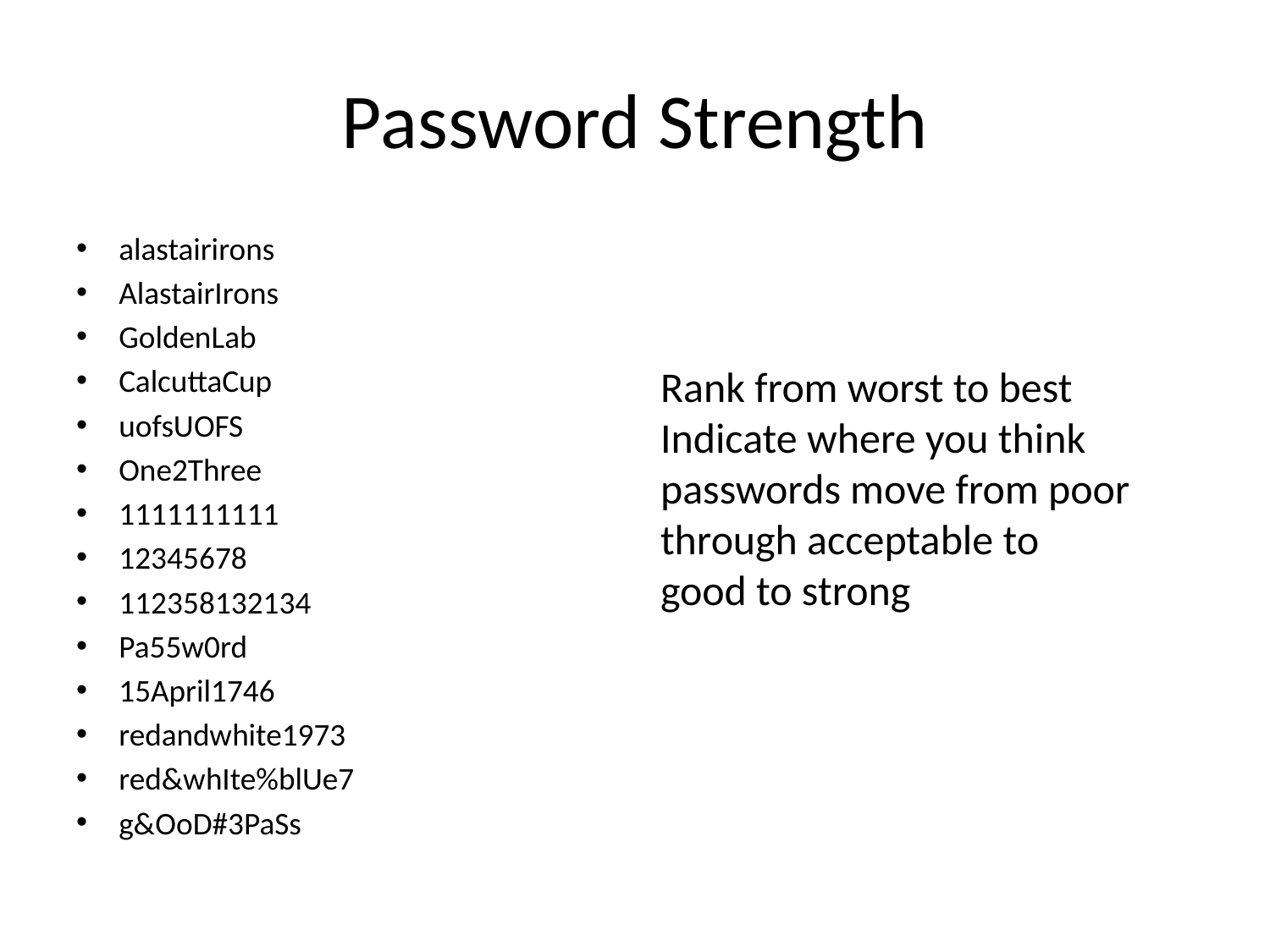

# Password Strength
alastairirons
AlastairIrons
GoldenLab
CalcuttaCup
uofsUOFS
One2Three
1111111111
12345678
112358132134
Pa55w0rd
15April1746
redandwhite1973
red&whIte%blUe7
g&OoD#3PaSs
Rank from worst to best
Indicate where you think passwords move from poor through acceptable to good to strong